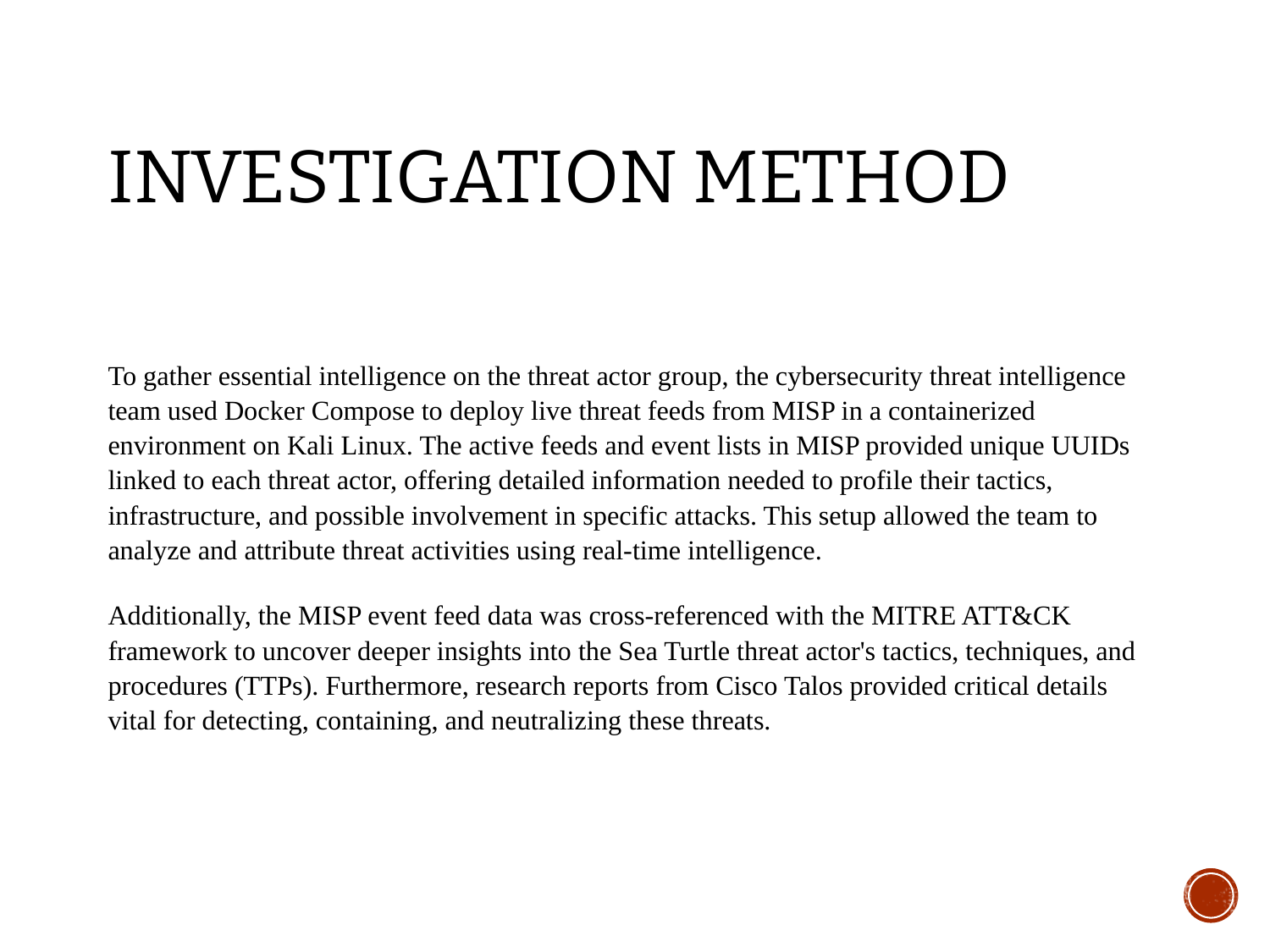

# Investigation method

To gather essential intelligence on the threat actor group, the cybersecurity threat intelligence team used Docker Compose to deploy live threat feeds from MISP in a containerized environment on Kali Linux. The active feeds and event lists in MISP provided unique UUIDs linked to each threat actor, offering detailed information needed to profile their tactics, infrastructure, and possible involvement in specific attacks. This setup allowed the team to analyze and attribute threat activities using real-time intelligence.
Additionally, the MISP event feed data was cross-referenced with the MITRE ATT&CK framework to uncover deeper insights into the Sea Turtle threat actor's tactics, techniques, and procedures (TTPs). Furthermore, research reports from Cisco Talos provided critical details vital for detecting, containing, and neutralizing these threats.